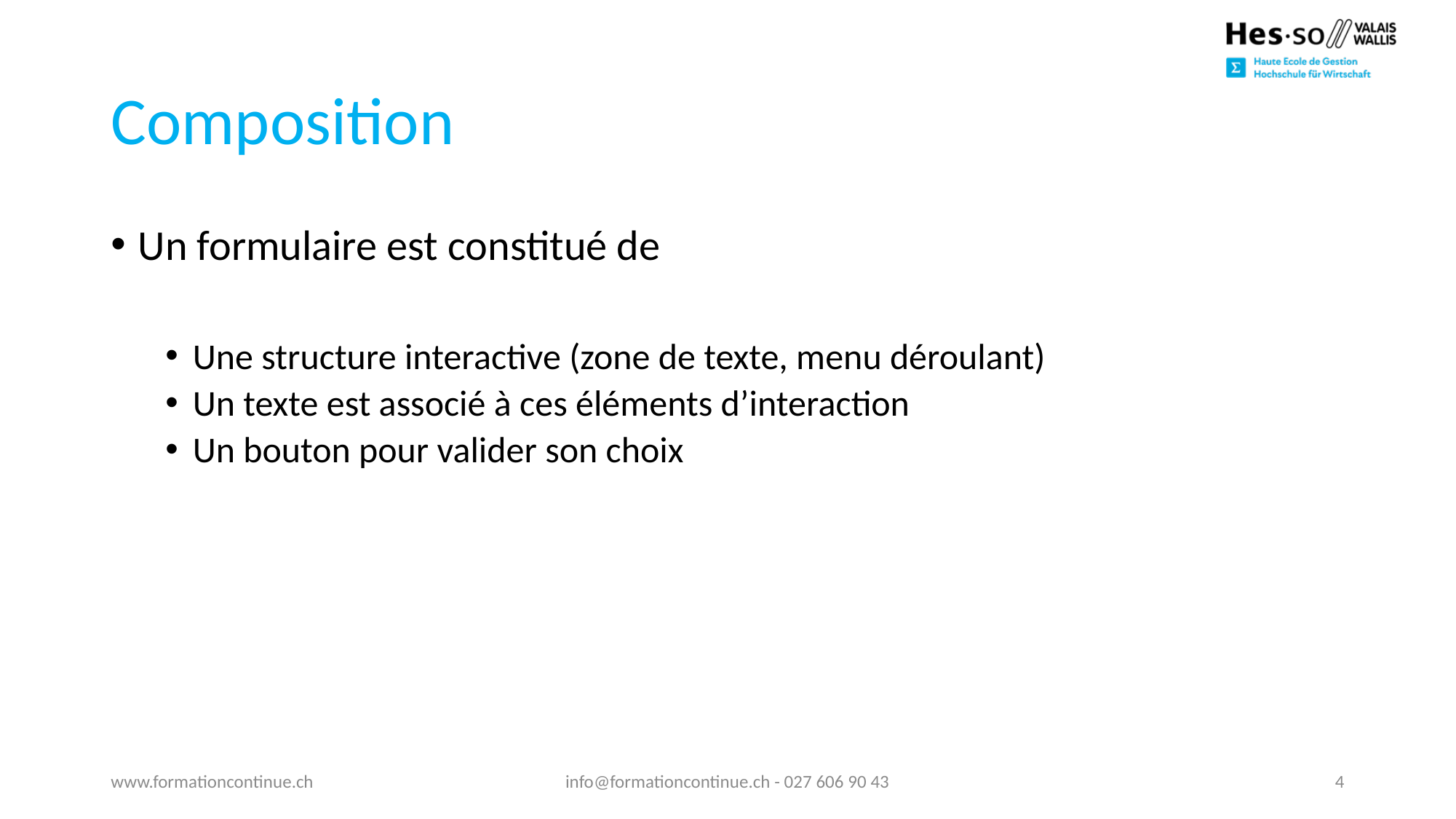

# Composition
Un formulaire est constitué de

Une structure interactive (zone de texte, menu déroulant)
Un texte est associé à ces éléments d’interaction
Un bouton pour valider son choix
www.formationcontinue.ch
info@formationcontinue.ch - 027 606 90 43
4